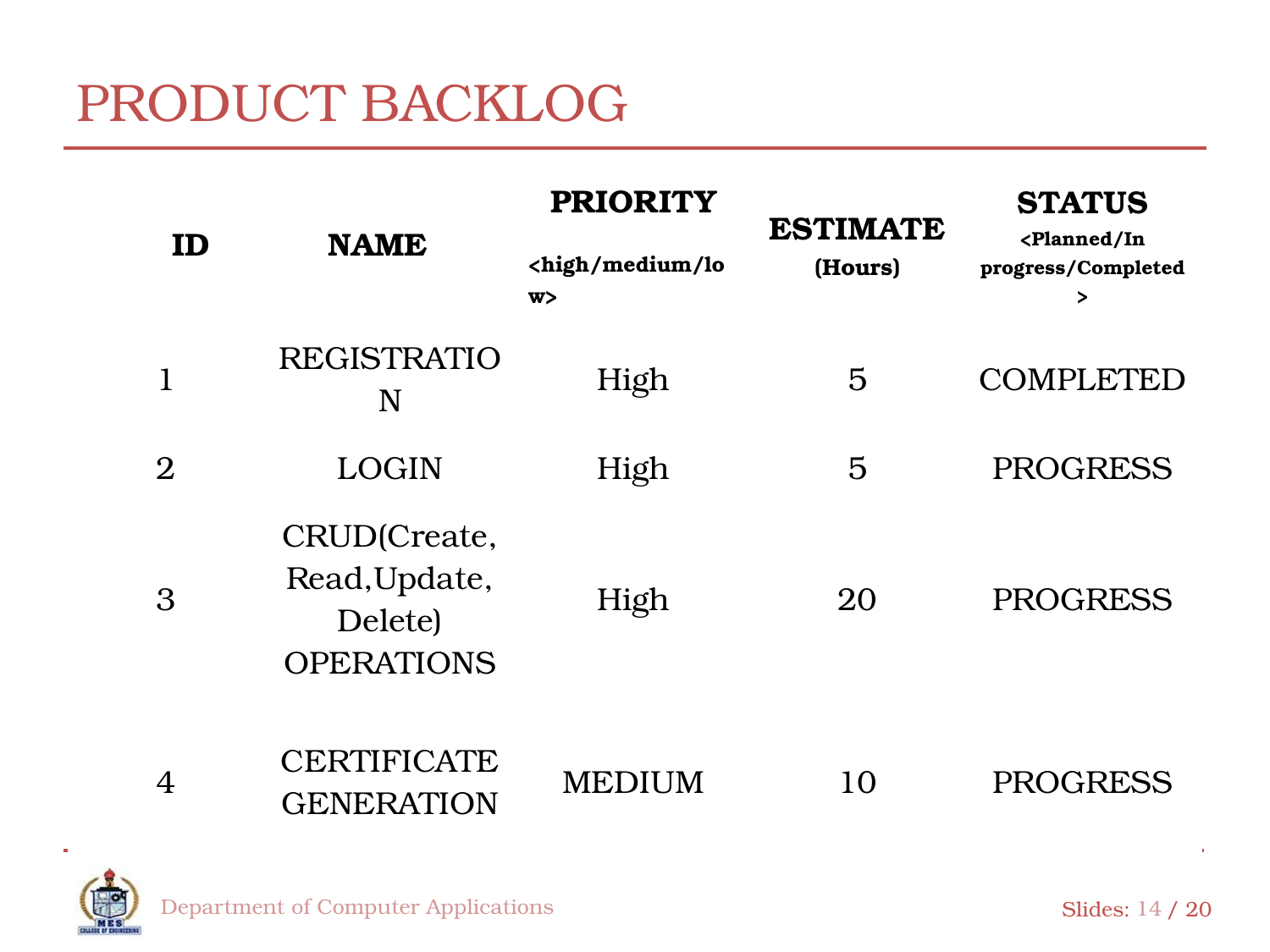

# PRODUCT BACKLOG
| ID | NAME | PRIORITY <high/medium/low> | ESTIMATE (Hours) | STATUS <Planned/In progress/Completed> |
| --- | --- | --- | --- | --- |
| 1 | REGISTRATION | High | 5 | COMPLETED |
| 2 | LOGIN | High | 5 | PROGRESS |
| 3 | CRUD(Create,Read,Update,Delete) OPERATIONS | High | 20 | PROGRESS |
| 4 | CERTIFICATE GENERATION | MEDIUM | 10 | PROGRESS |
Department of Computer Applications
14